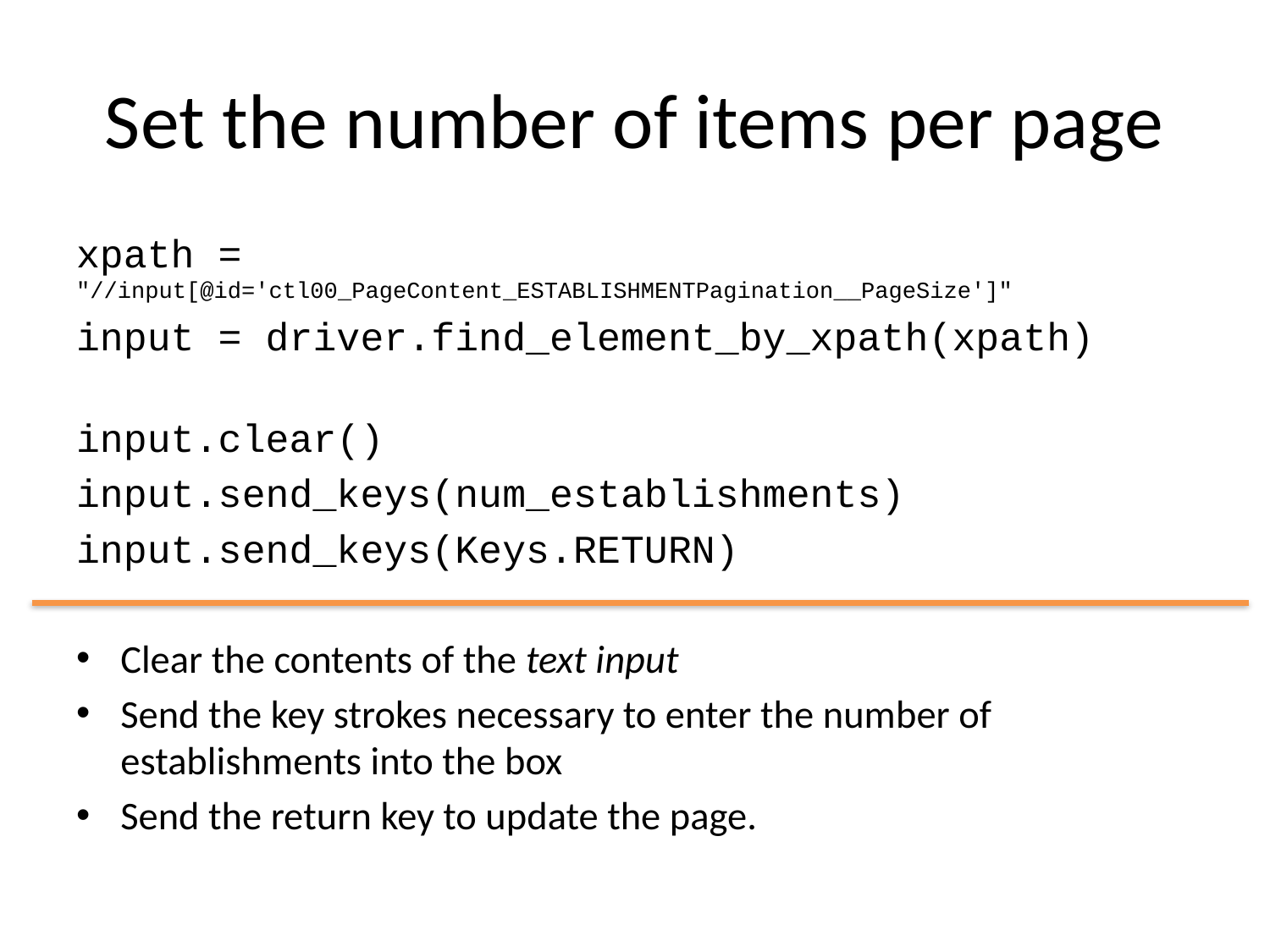

# Set the number of items per page
xpath = "//input[@id='ctl00_PageContent_ESTABLISHMENTPagination__PageSize']"
input = driver.find_element_by_xpath(xpath)
input.clear()
input.send_keys(num_establishments)
input.send_keys(Keys.RETURN)

Clear the contents of the text input
Send the key strokes necessary to enter the number of establishments into the box
Send the return key to update the page.